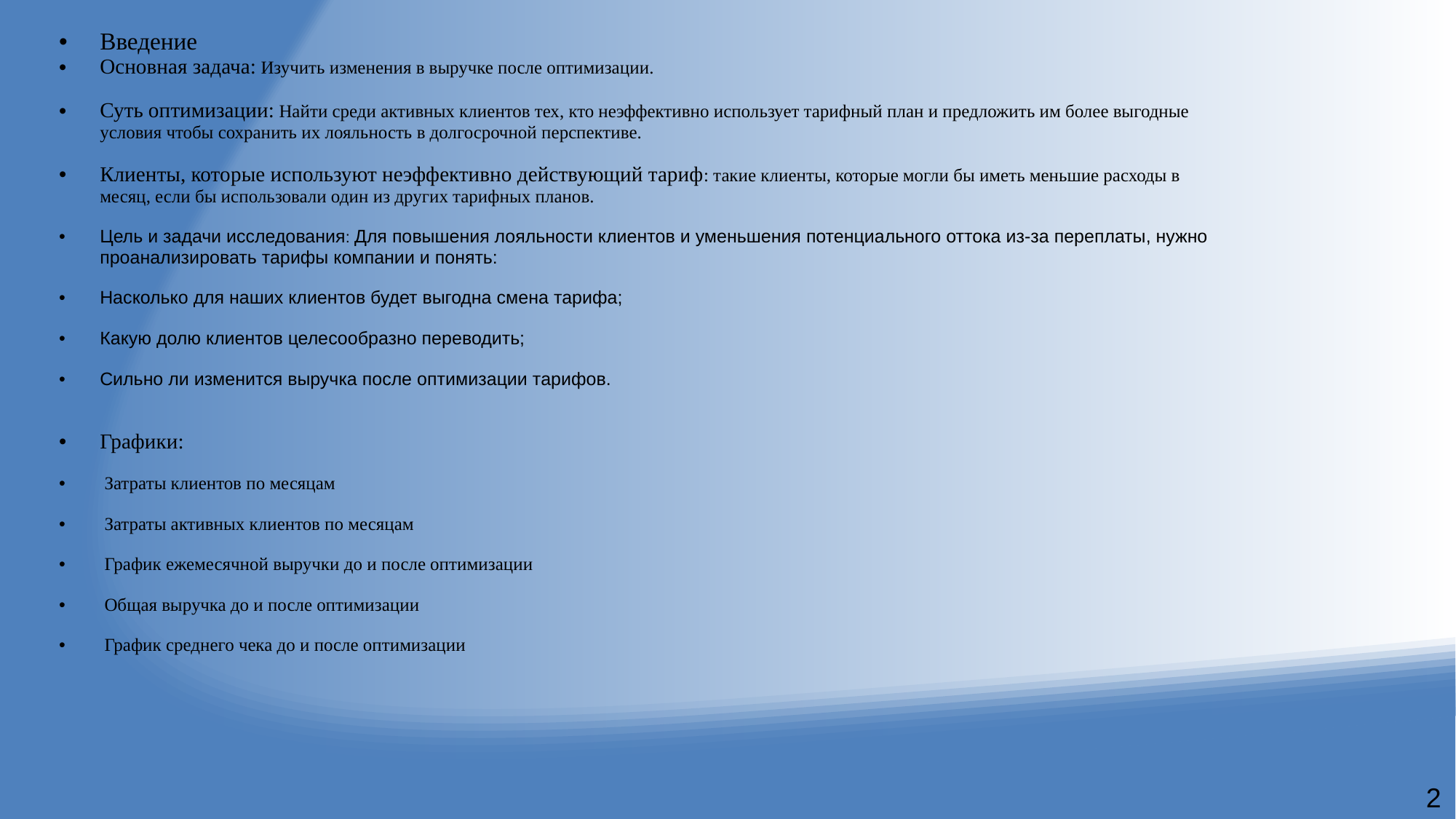

Введение
Основная задача: Изучить изменения в выручке после оптимизации.

Суть оптимизации: Найти среди активных клиентов тех, кто неэффективно использует тарифный план и предложить им более выгодные условия чтобы сохранить их лояльность в долгосрочной перспективе.

Клиенты, которые используют неэффективно действующий тариф: такие клиенты, которые могли бы иметь меньшие расходы в месяц, если бы использовали один из других тарифных планов.

Цель и задачи исследования: Для повышения лояльности клиентов и уменьшения потенциального оттока из-за переплаты, нужно проанализировать тарифы компании и понять:

Насколько для наших клиентов будет выгодна смена тарифа;

Какую долю клиентов целесообразно переводить;

Сильно ли изменится выручка после оптимизации тарифов.

Графики:

 Затраты клиентов по месяцам

 Затраты активных клиентов по месяцам

 График ежемесячной выручки до и после оптимизации

 Общая выручка до и после оптимизации

 График среднего чека до и после оптимизации
#
2